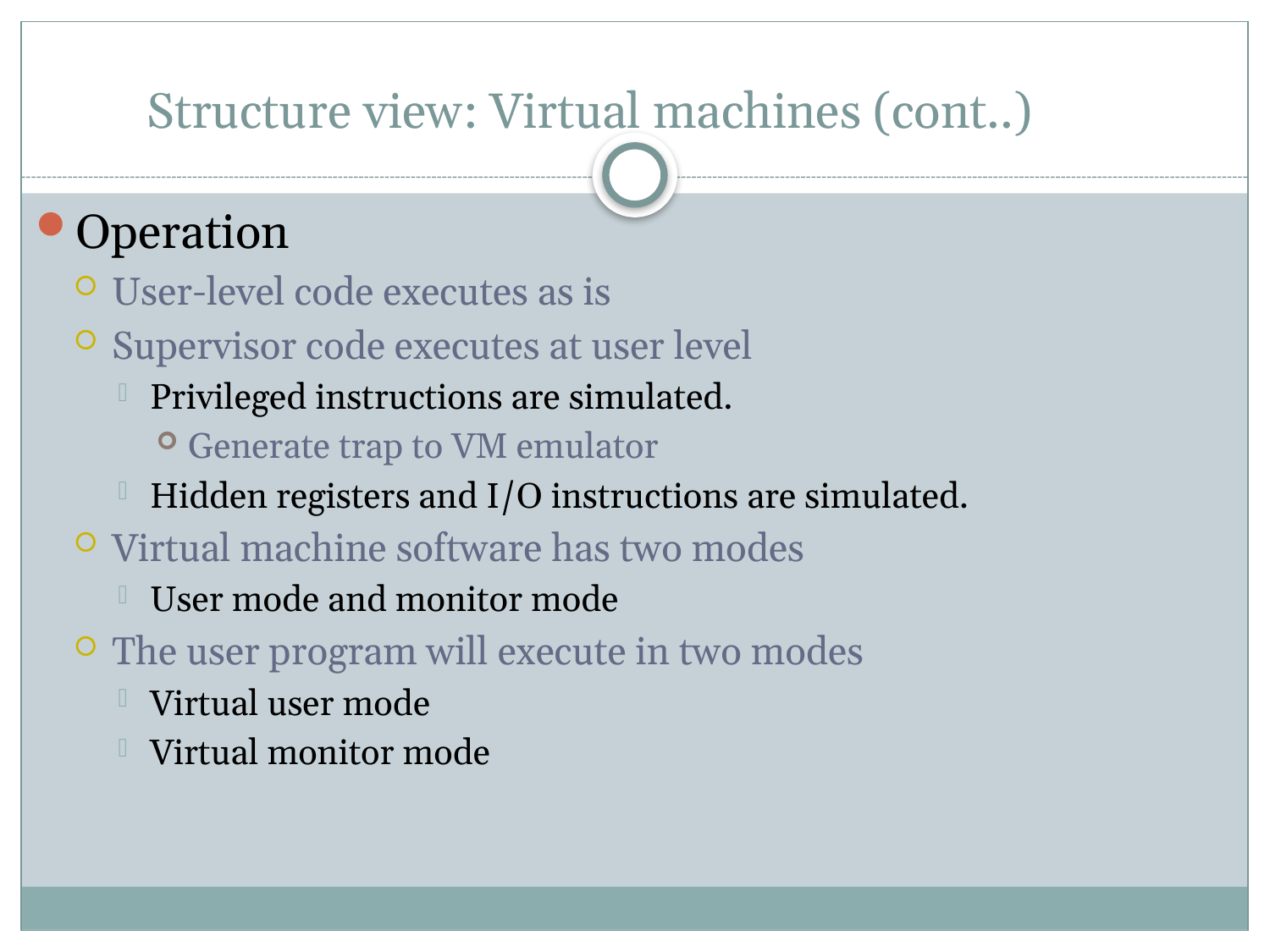

# Structure view: Virtual machines (cont..)
Operation
User-level code executes as is
Supervisor code executes at user level
Privileged instructions are simulated.
Generate trap to VM emulator
Hidden registers and I/O instructions are simulated.
Virtual machine software has two modes
User mode and monitor mode
The user program will execute in two modes
Virtual user mode
Virtual monitor mode